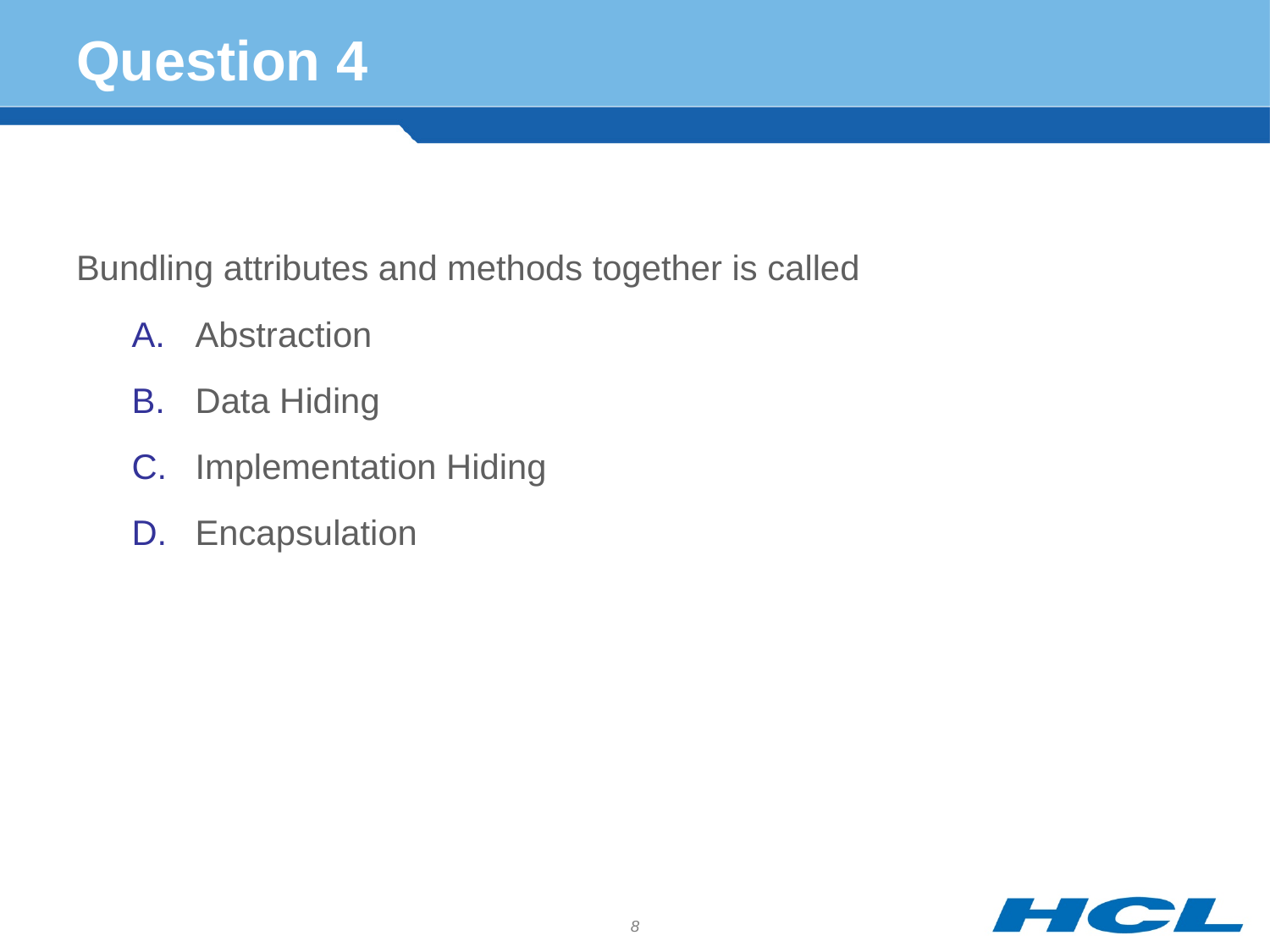

# Question 4
Bundling attributes and methods together is called
Abstraction
Data Hiding
Implementation Hiding
Encapsulation
8